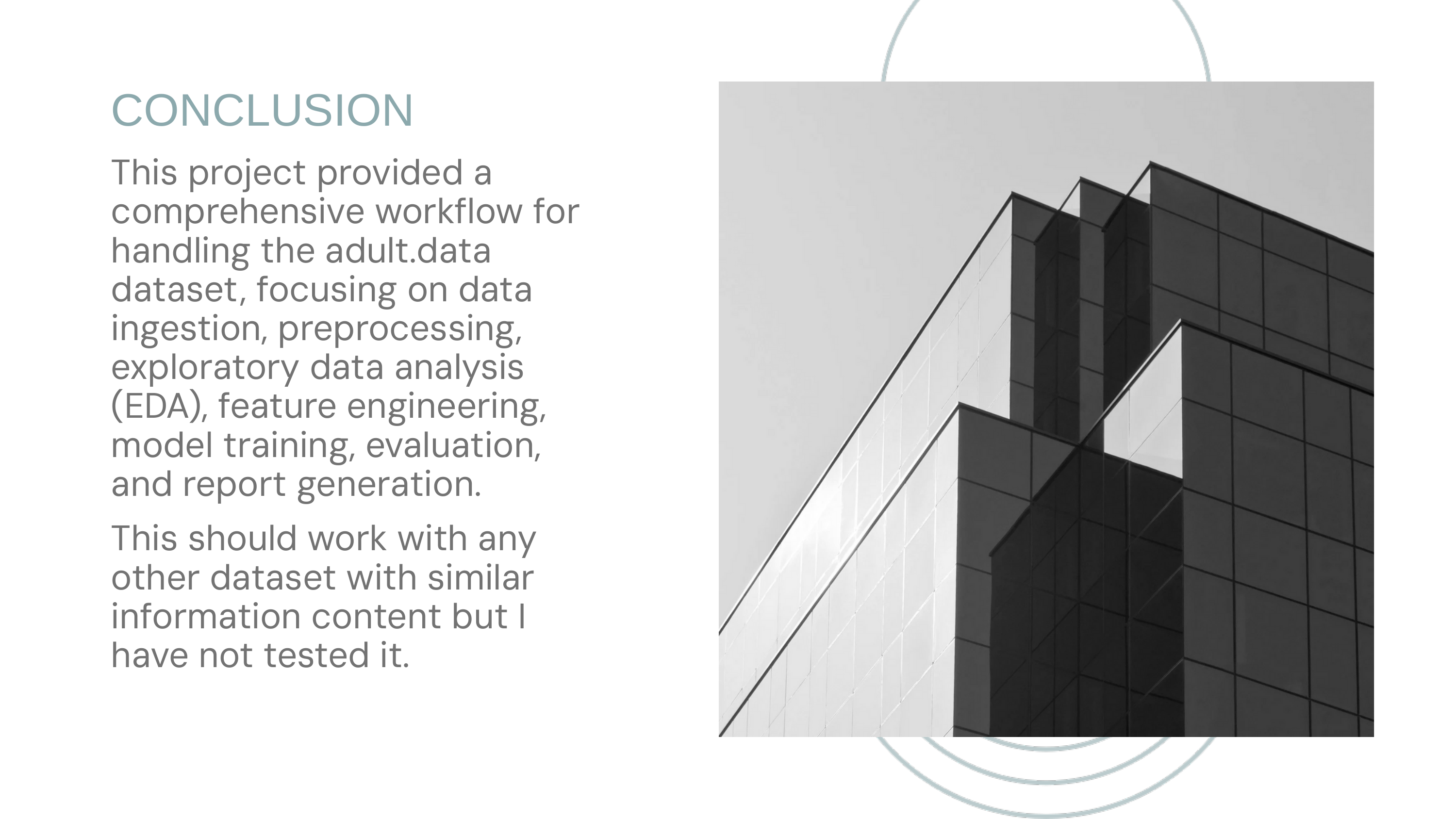

CONCLUSION
This project provided a comprehensive workflow for handling the adult.data dataset, focusing on data ingestion, preprocessing, exploratory data analysis (EDA), feature engineering, model training, evaluation, and report generation.

This should work with any other dataset with similar information content but I have not tested it.